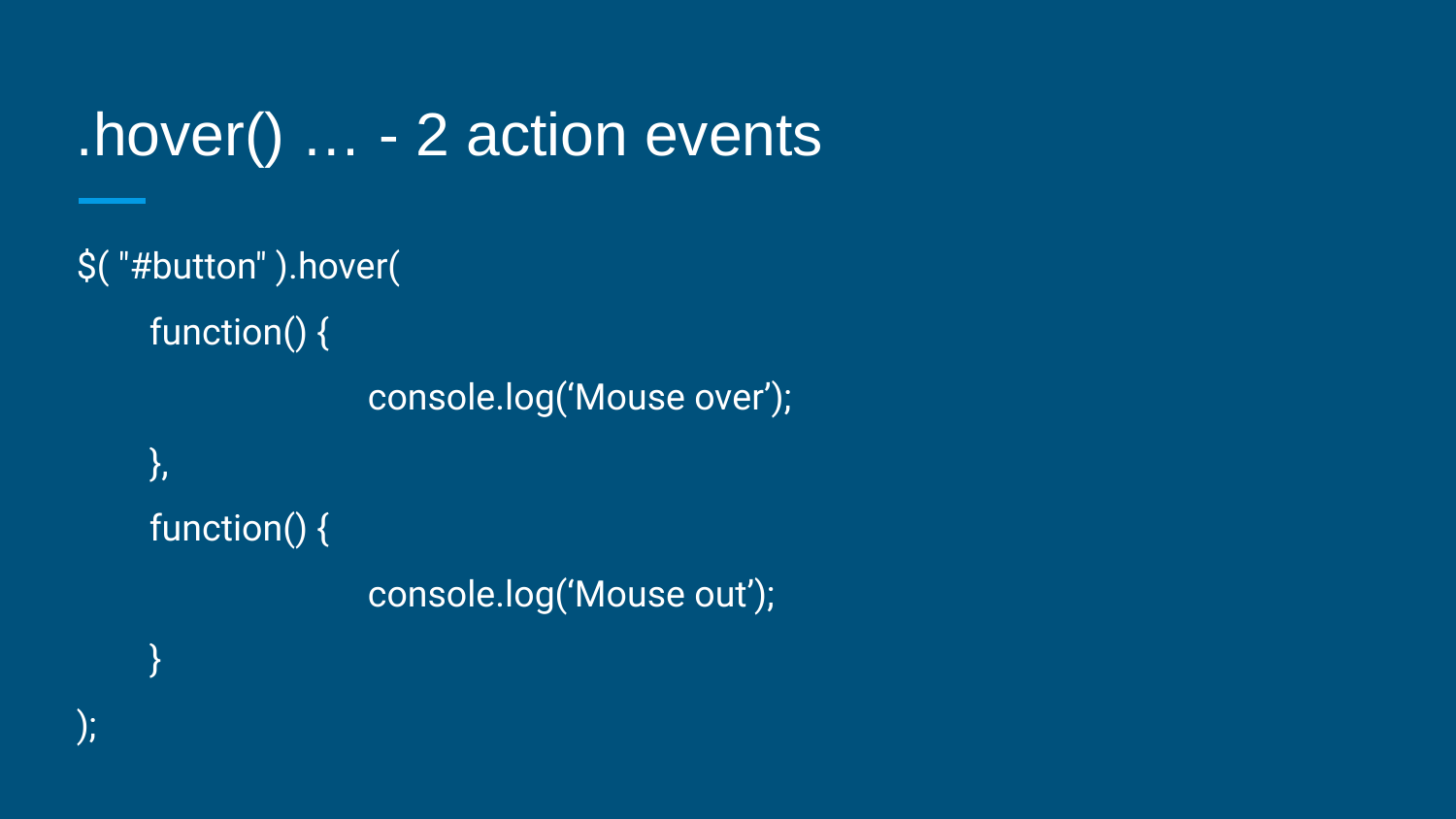

# .hover() … - 2 action events
$( "#button" ).hover(
function() {
 		console.log(‘Mouse over’);
},
function() {
 		console.log(‘Mouse out’);
}
);